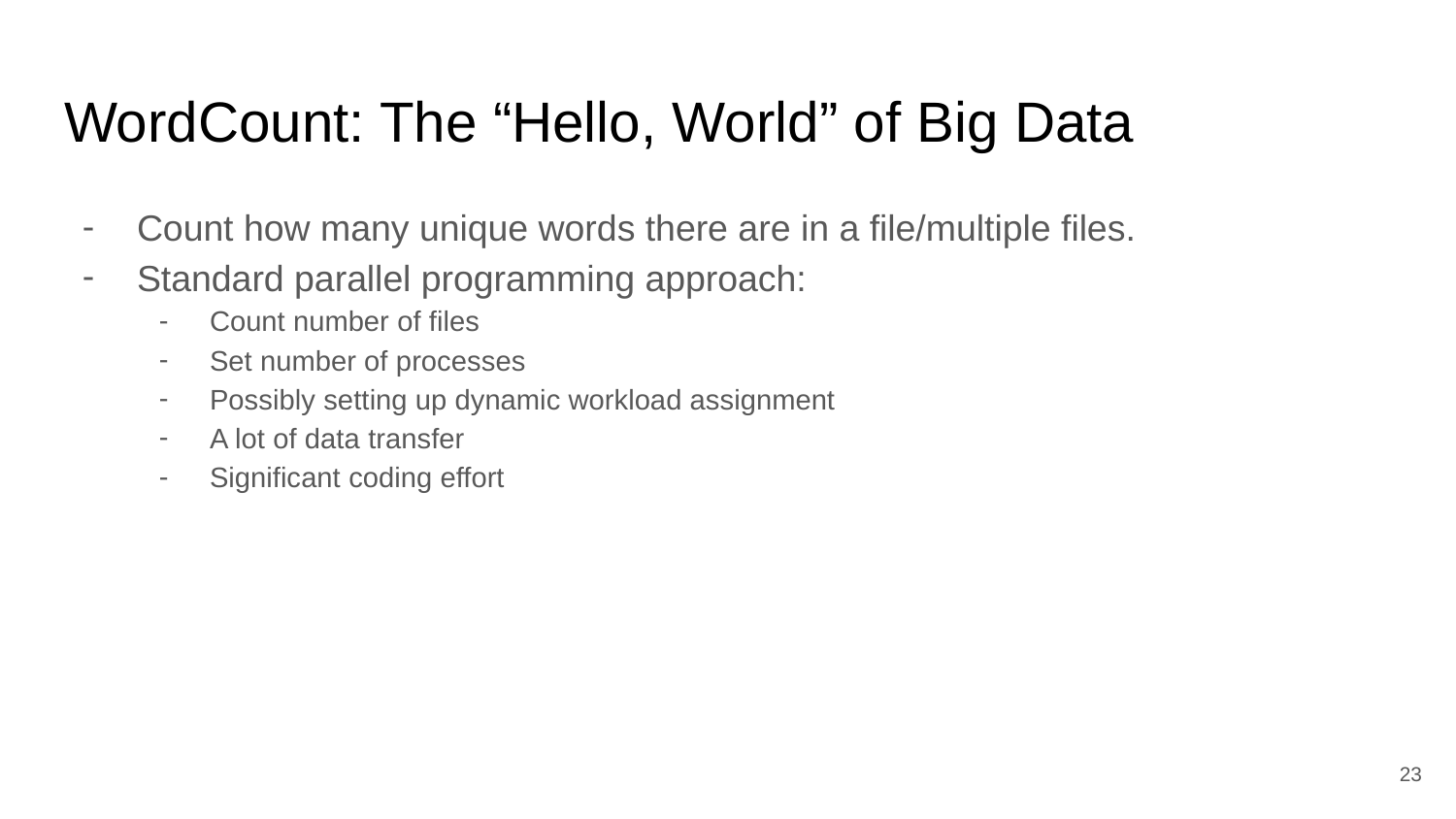

# WordCount: The “Hello, World” of Big Data
Count how many unique words there are in a file/multiple files.
Standard parallel programming approach:
Count number of files
Set number of processes
Possibly setting up dynamic workload assignment
A lot of data transfer
Significant coding effort

23